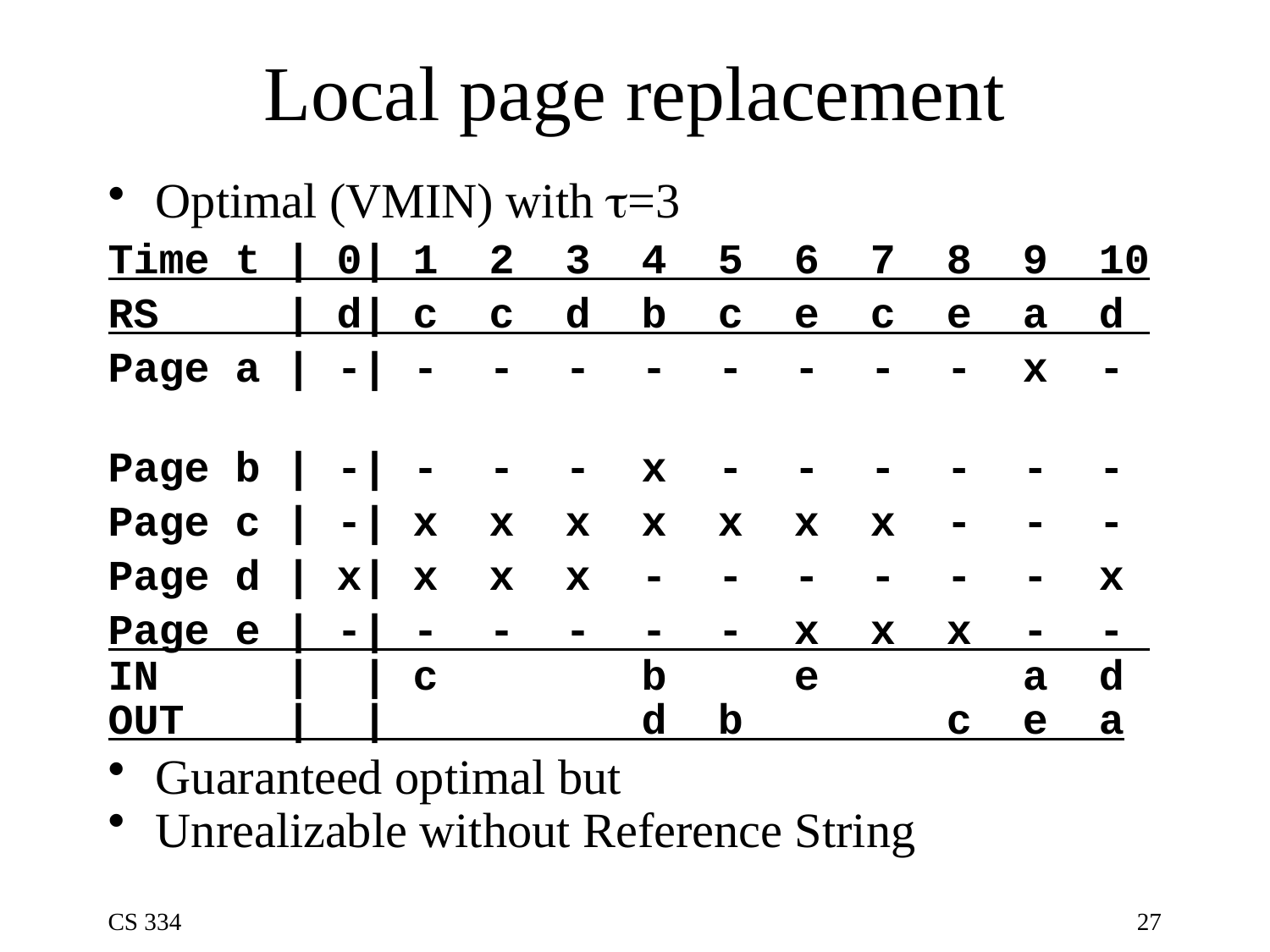

# Local page replacement
Optimal (VMIN) with τ=3
Time t | 0| 1  2  3  4  5  6  7  8  9  10
RS     | d| c  c  d  b  c  e  c  e  a  d
Page a | -| -  -  -  -  -  -  -  -  x  -
Page b | -| -  -  -  x  -  -  -  -  -  -
Page c | -| x  x  x  x  x  x  x  -  -  -
Page d | x| x  x  x  -  -  -  -  -  -  x
Page e | -| -  -  -  -  -  x  x  x  -  -
IN     |  | c        b     e        a  d
OUT    |  |          d  b        c  e  a
Guaranteed optimal but
Unrealizable without Reference String
CS 334
27